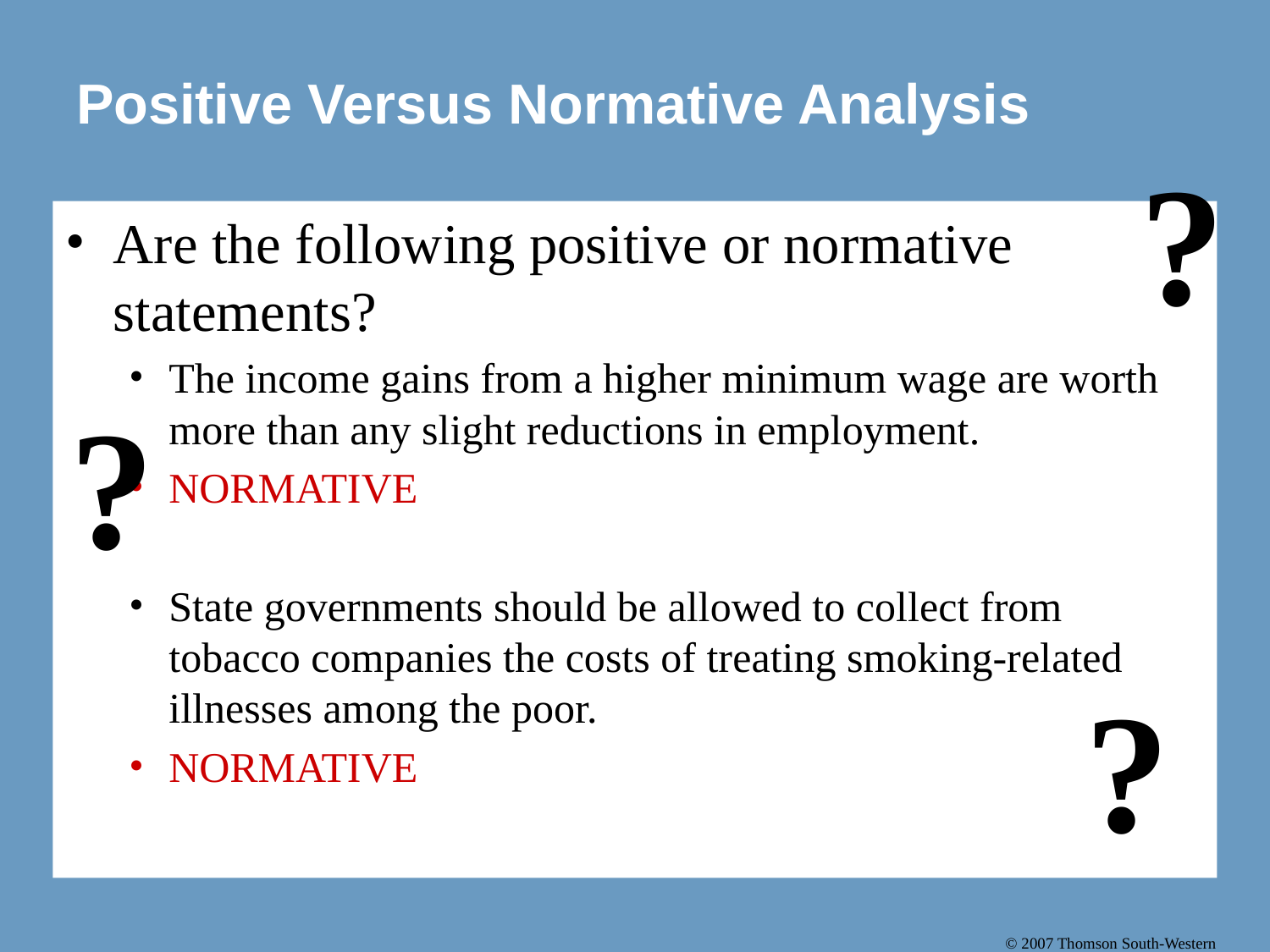

# Positive Versus Normative Analysis
?
Are the following positive or normative statements?
The income gains from a higher minimum wage are worth more than any slight reductions in employment.
NORMATIVE

State governments should be allowed to collect from tobacco companies the costs of treating smoking-related illnesses among the poor.
NORMATIVE
?
?